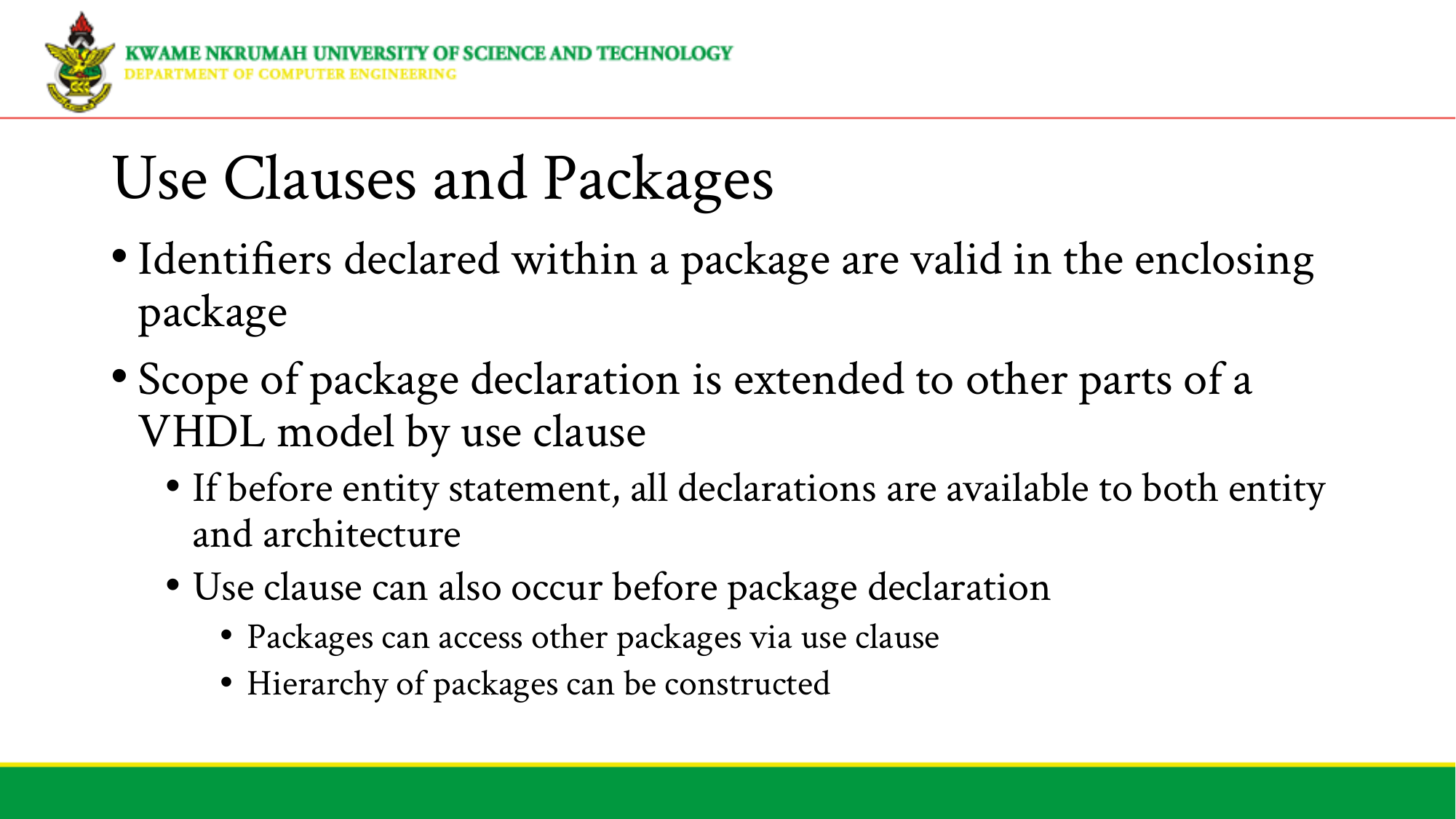

# Use Clauses and Packages
Identifiers declared within a package are valid in the enclosing package
Scope of package declaration is extended to other parts of a VHDL model by use clause
If before entity statement, all declarations are available to both entity and architecture
Use clause can also occur before package declaration
Packages can access other packages via use clause
Hierarchy of packages can be constructed